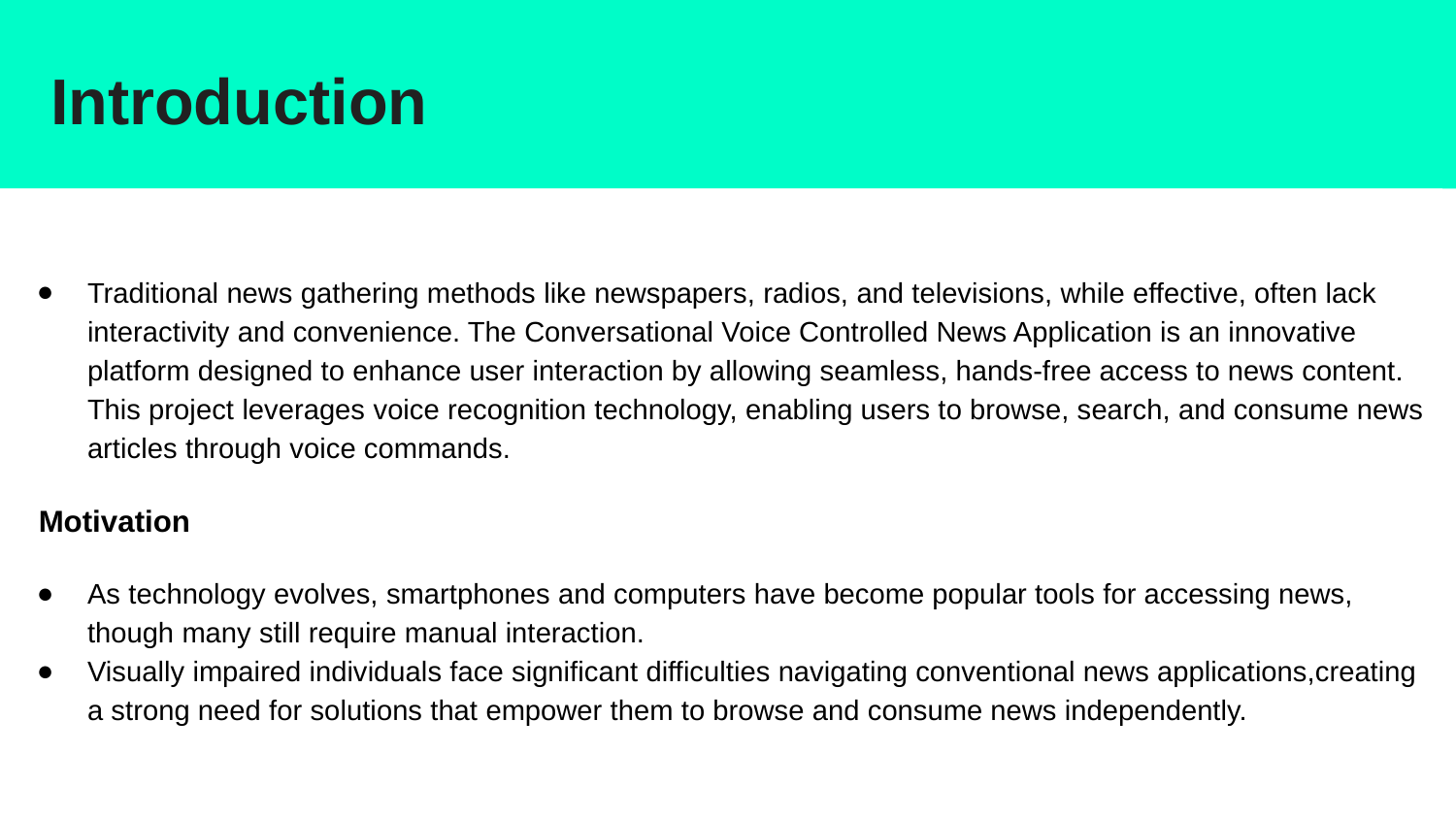

# Introduction

Traditional news gathering methods like newspapers, radios, and televisions, while effective, often lack interactivity and convenience. The Conversational Voice Controlled News Application is an innovative platform designed to enhance user interaction by allowing seamless, hands-free access to news content. This project leverages voice recognition technology, enabling users to browse, search, and consume news articles through voice commands.
   Motivation
As technology evolves, smartphones and computers have become popular tools for accessing news, though many still require manual interaction.
Visually impaired individuals face significant difficulties navigating conventional news applications,creating a strong need for solutions that empower them to browse and consume news independently.